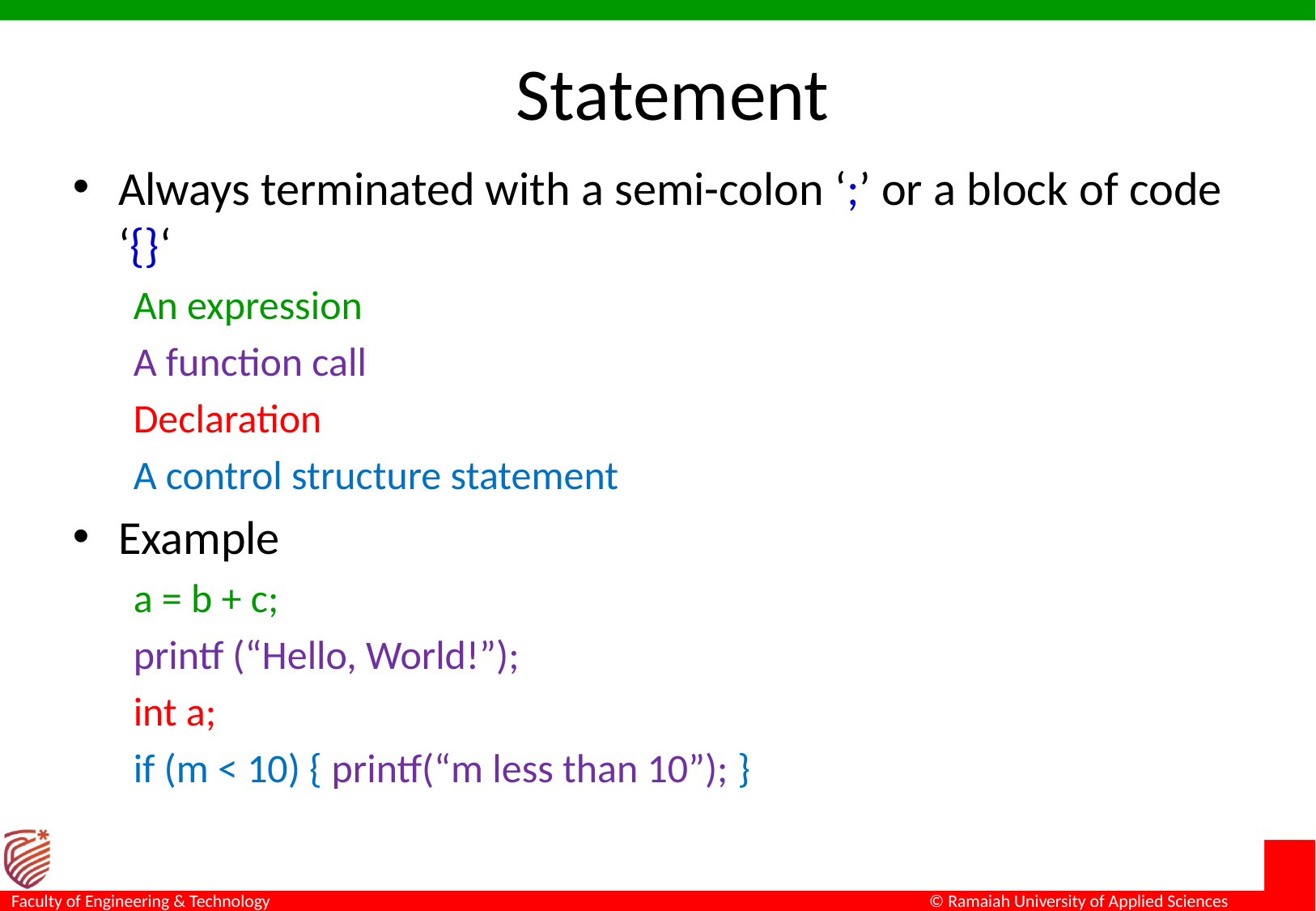

# Statement
Always terminated with a semi-colon ‘;’ or a block of code ‘{}‘
An expression
A function call
Declaration
A control structure statement
Example
a = b + c;
printf (“Hello, World!”);
int a;
if (m < 10) { printf(“m less than 10”); }